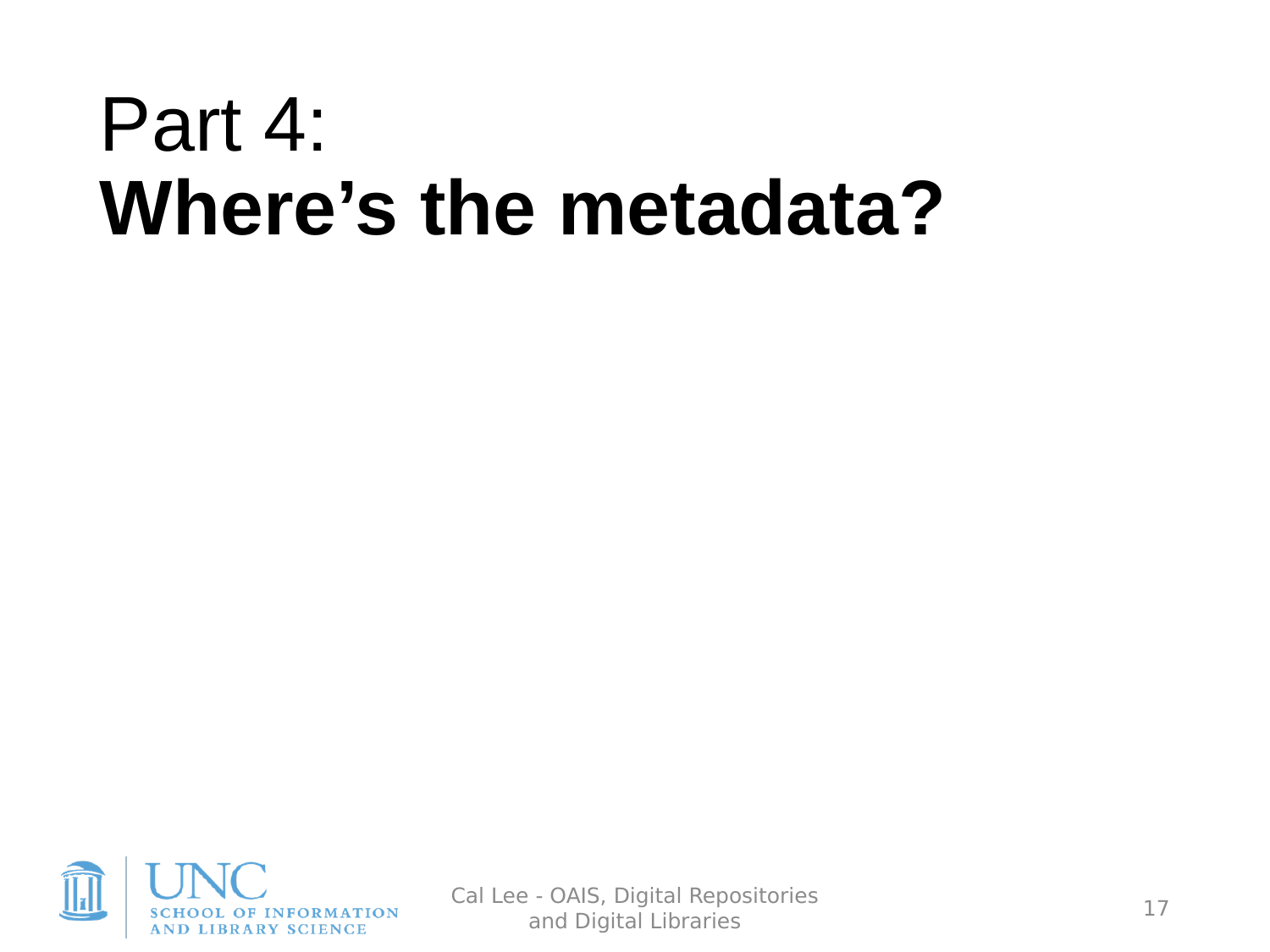

Part 4:
Where’s the metadata?
Cal Lee - OAIS, Digital Repositories and Digital Libraries
17